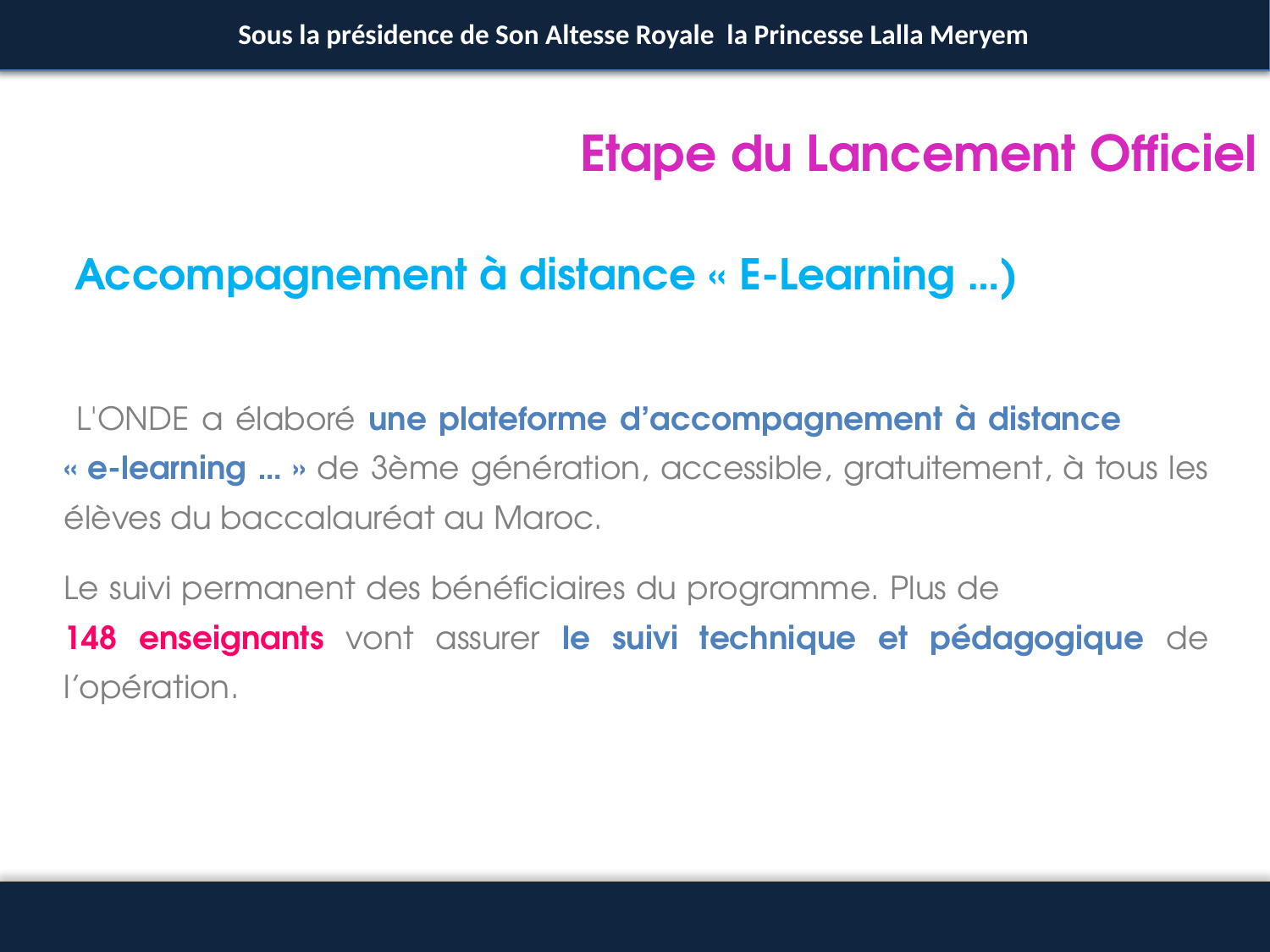

Sous la présidence de Son Altesse Royale  la Princesse Lalla Meryem
Etape du Lancement Officiel
Accompagnement à distance « E-Learning …)
 L'ONDE a élaboré une plateforme d’accompagnement à distance        « e-learning … » de 3ème génération, accessible, gratuitement, à tous les élèves du baccalauréat au Maroc.
Le suivi permanent des bénéficiaires du programme. Plus de                     148 enseignants vont assurer le suivi technique et pédagogique de l’opération.